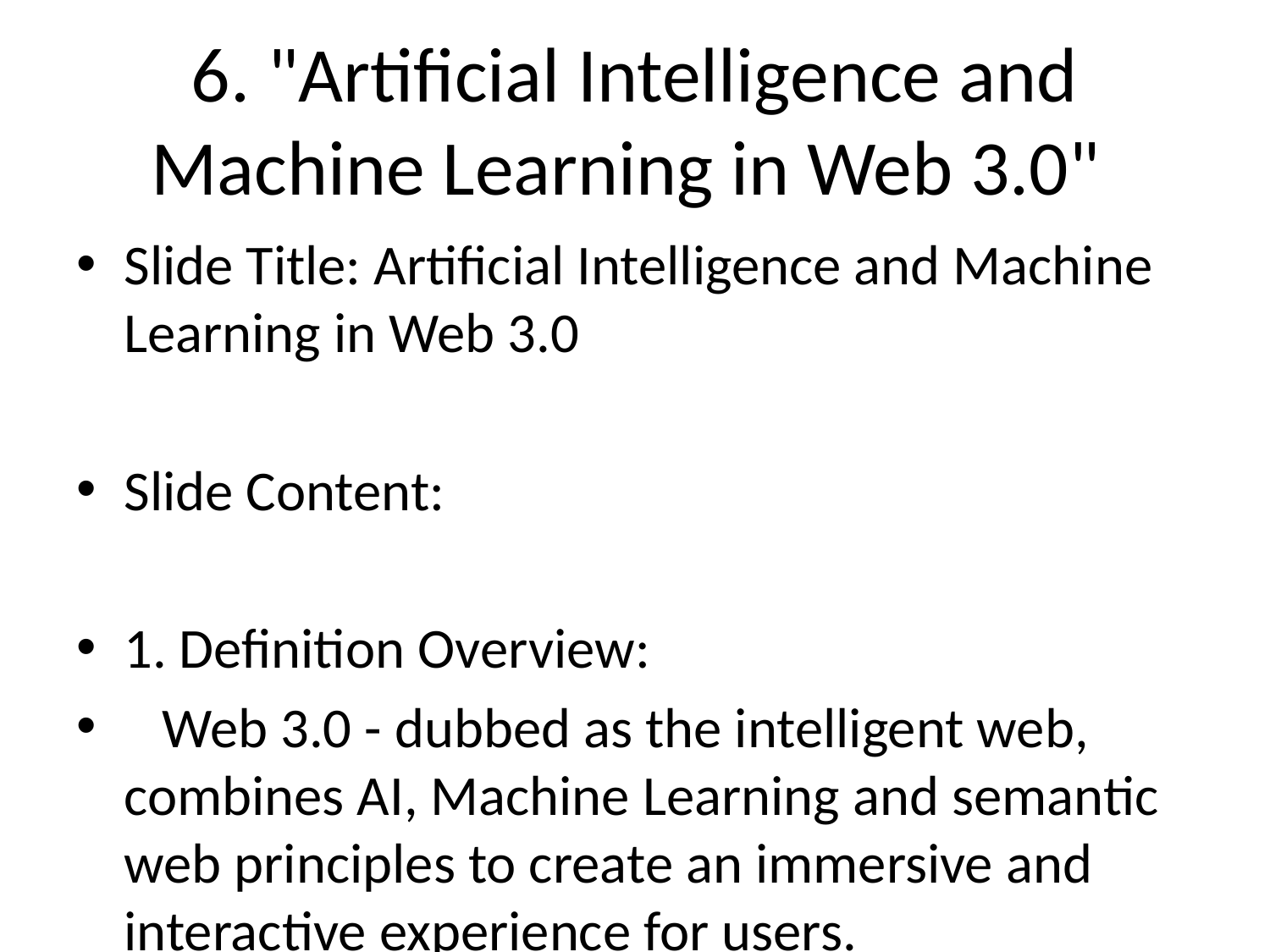

# 6. "Artificial Intelligence and Machine Learning in Web 3.0"
Slide Title: Artificial Intelligence and Machine Learning in Web 3.0

Slide Content:

1. Definition Overview:
   Web 3.0 - dubbed as the intelligent web, combines AI, Machine Learning and semantic web principles to create an immersive and interactive experience for users.

2. Machine Learning in Web 3.0:
    - Personalized User Experience: Machine learning algorithms recognize user behavior and preferences to create customized experiences.
    - Data Mining: Machine learning helps mine valuable insights from complex and unstructured data on the internet.

3. Artificial Intelligence in Web 3.0:
    - Semantic Search: AI tools interpret the context and intent behind words for more accurate and relevant search results.
    - Intelligent Assistants: AI enables the creation of smart personal assistants and chatbots that can comprehend and respond to natural language inputs.

4. The Convergence:
   - The integration of AI and Machine Learning in Web 3.0 enhances automated decision-making and complexity handling.
   - They enable the web to comprehend, process, and exhibit information in a way that closely mimics human-like intelligence.

5. Future Implications:
   - With enhanced AI and Machine Learning capabilities in Web 3.0, expect a drastic transformation in how information is processed, presented, and shared on the internet.
   - This technological convergence promises smarter online mechanisms and robust data privacy.